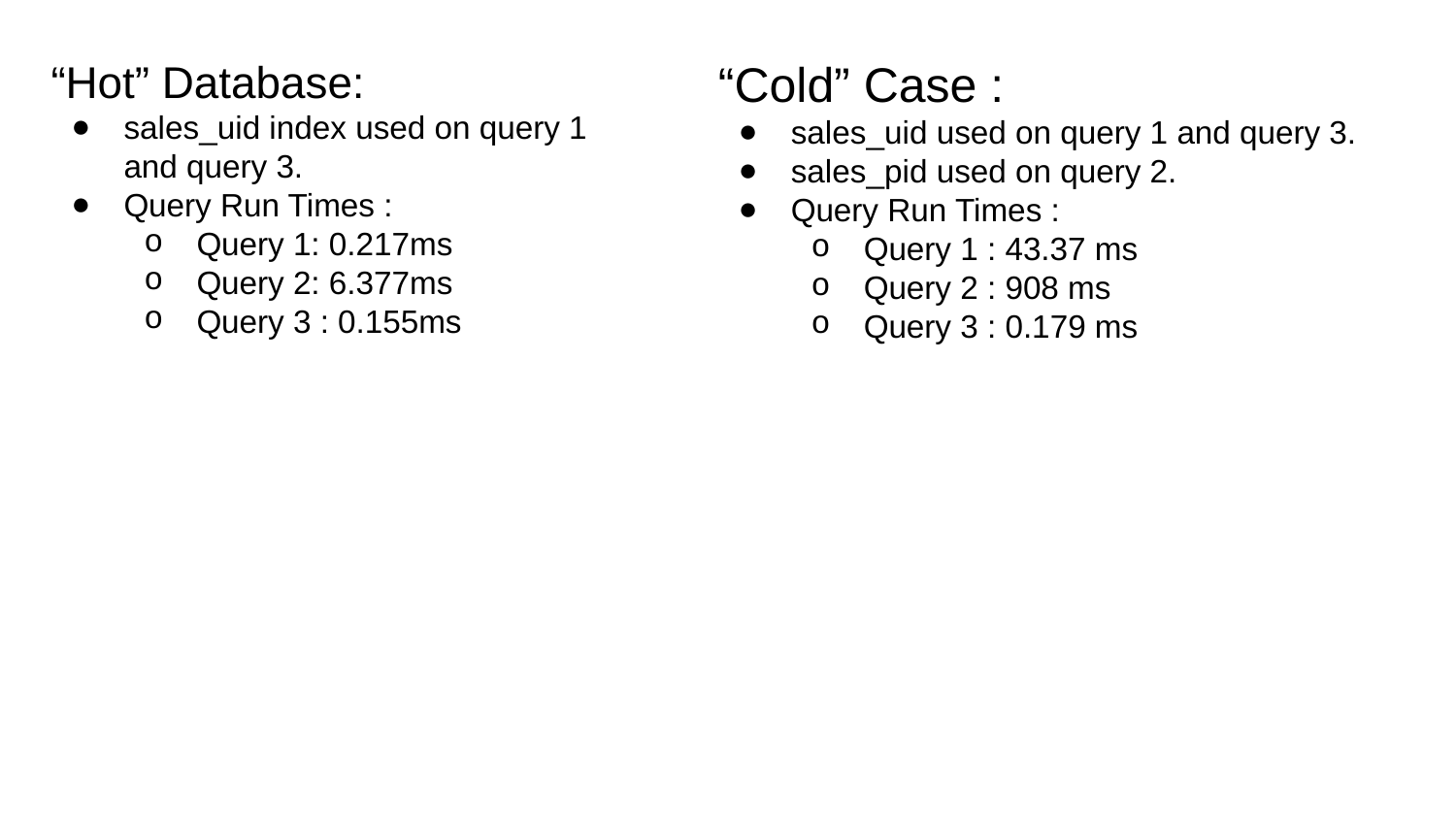

“Hot” Database:
sales_uid index used on query 1 and query 3.
Query Run Times :
Query 1: 0.217ms
Query 2: 6.377ms
Query 3 : 0.155ms
“Cold” Case :
sales_uid used on query 1 and query 3.
sales_pid used on query 2.
Query Run Times :
Query 1 : 43.37 ms
Query 2 : 908 ms
Query 3 : 0.179 ms